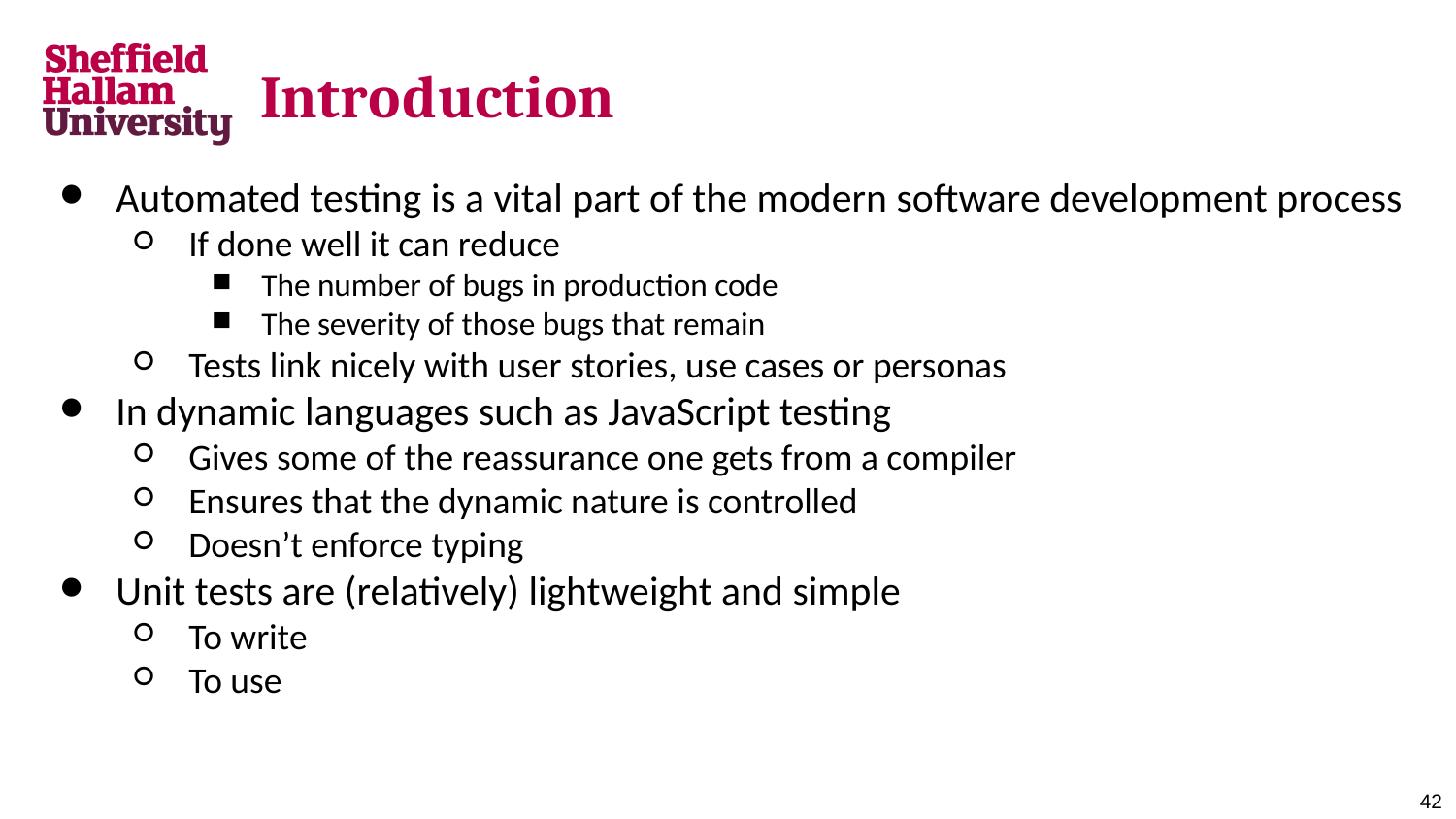

# Introduction
Automated testing is a vital part of the modern software development process
If done well it can reduce
The number of bugs in production code
The severity of those bugs that remain
Tests link nicely with user stories, use cases or personas
In dynamic languages such as JavaScript testing
Gives some of the reassurance one gets from a compiler
Ensures that the dynamic nature is controlled
Doesn’t enforce typing
Unit tests are (relatively) lightweight and simple
To write
To use
42